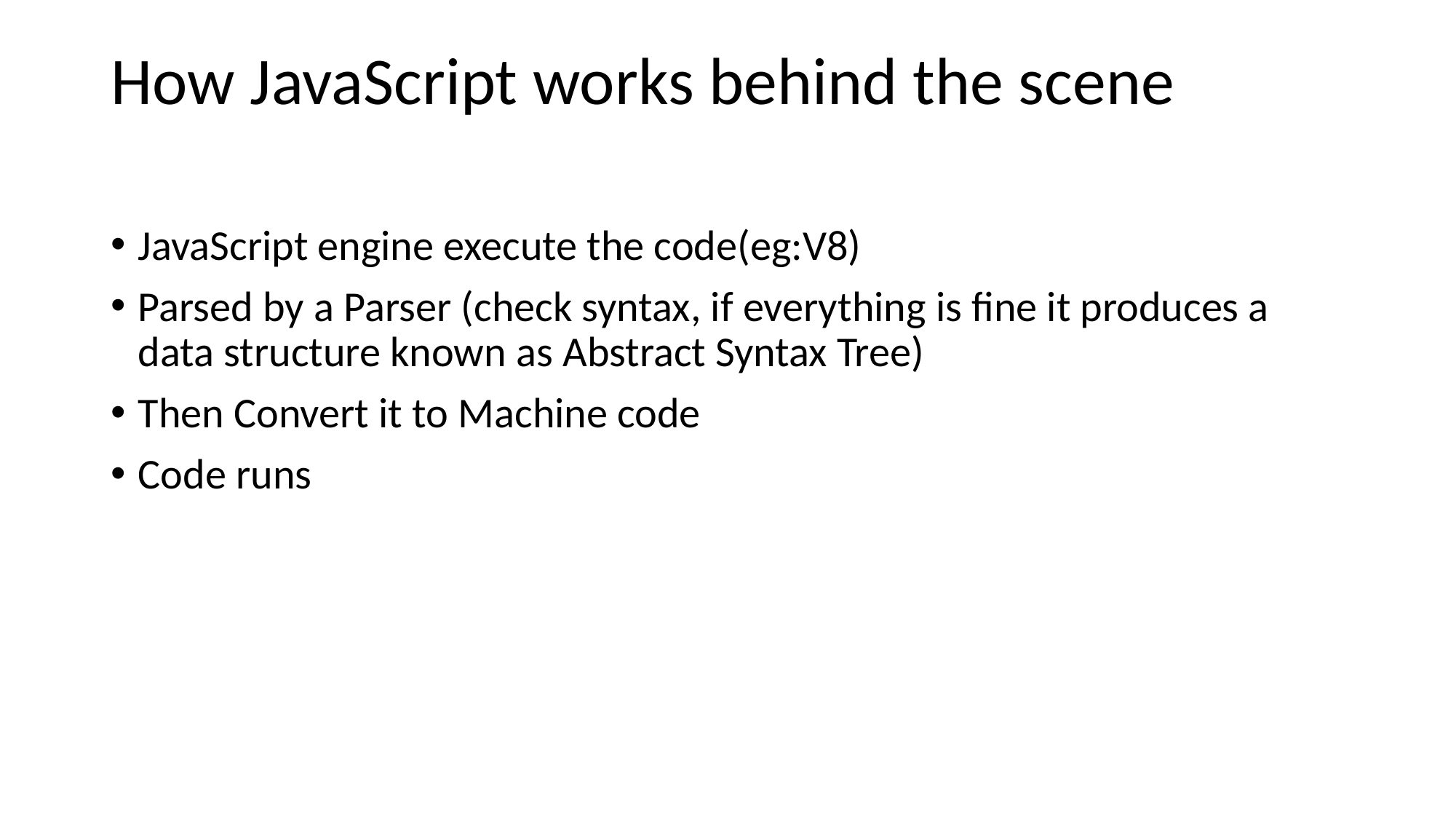

# How JavaScript works behind the scene
JavaScript engine execute the code(eg:V8)
Parsed by a Parser (check syntax, if everything is fine it produces a data structure known as Abstract Syntax Tree)
Then Convert it to Machine code
Code runs